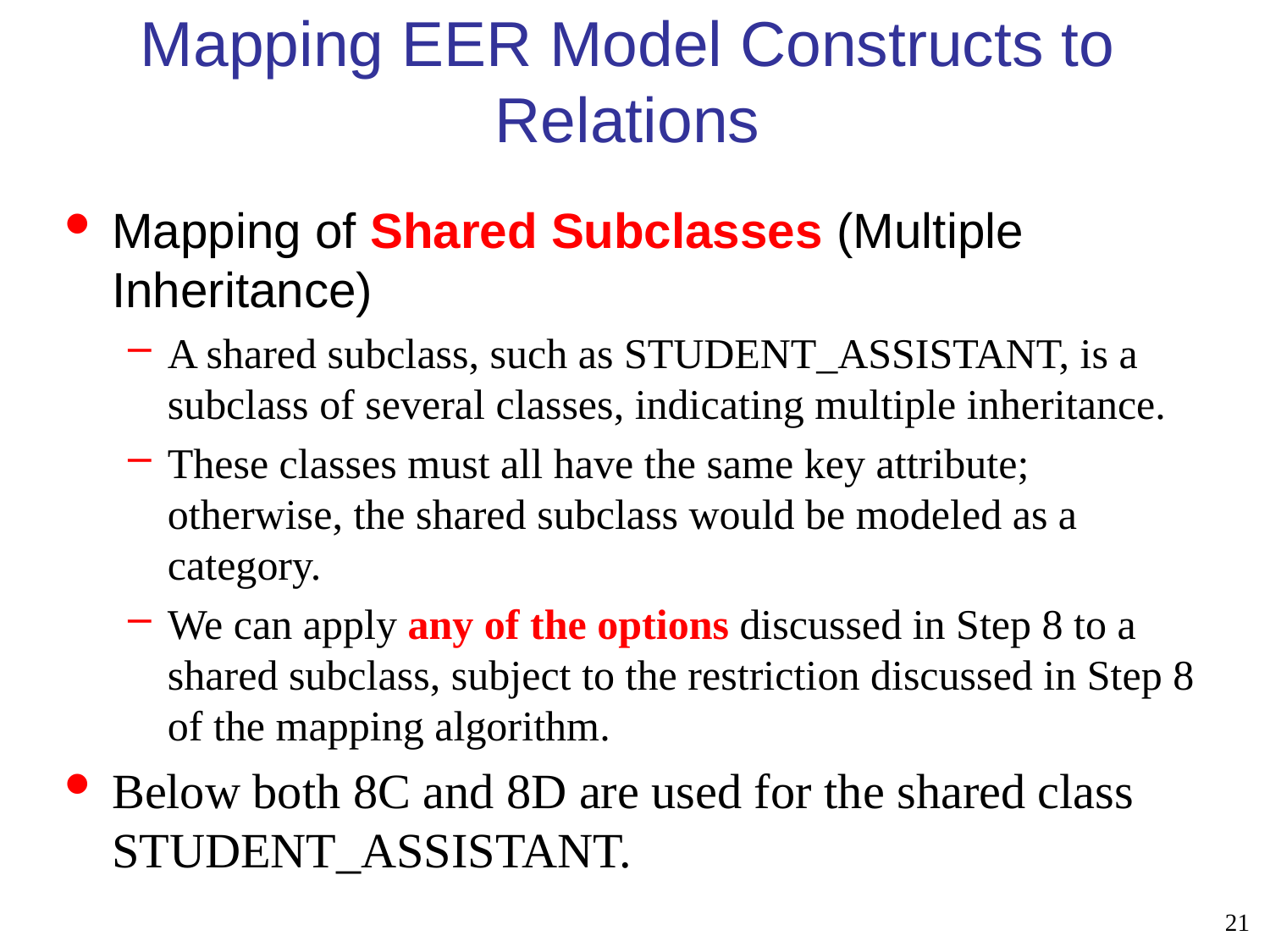

# Mapping EER Model Constructs to Relations
Mapping of Shared Subclasses (Multiple Inheritance)
A shared subclass, such as STUDENT_ASSISTANT, is a subclass of several classes, indicating multiple inheritance.
These classes must all have the same key attribute; otherwise, the shared subclass would be modeled as a category.
We can apply any of the options discussed in Step 8 to a shared subclass, subject to the restriction discussed in Step 8 of the mapping algorithm.
Below both 8C and 8D are used for the shared class STUDENT_ASSISTANT.
21